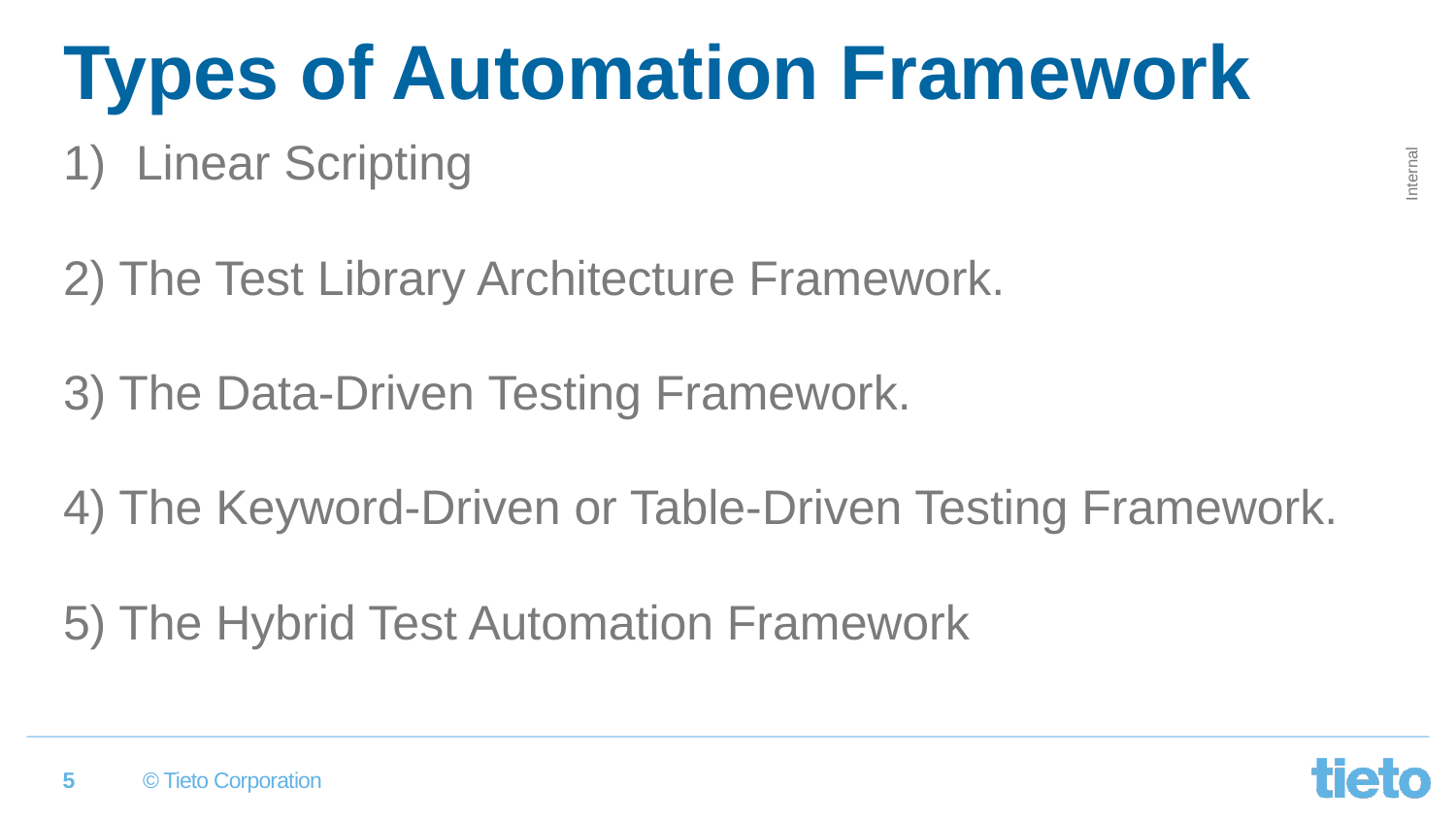

# Types of Automation Framework
Linear Scripting
2) The Test Library Architecture Framework.
3) The Data-Driven Testing Framework.
4) The Keyword-Driven or Table-Driven Testing Framework.
5) The Hybrid Test Automation Framework
5